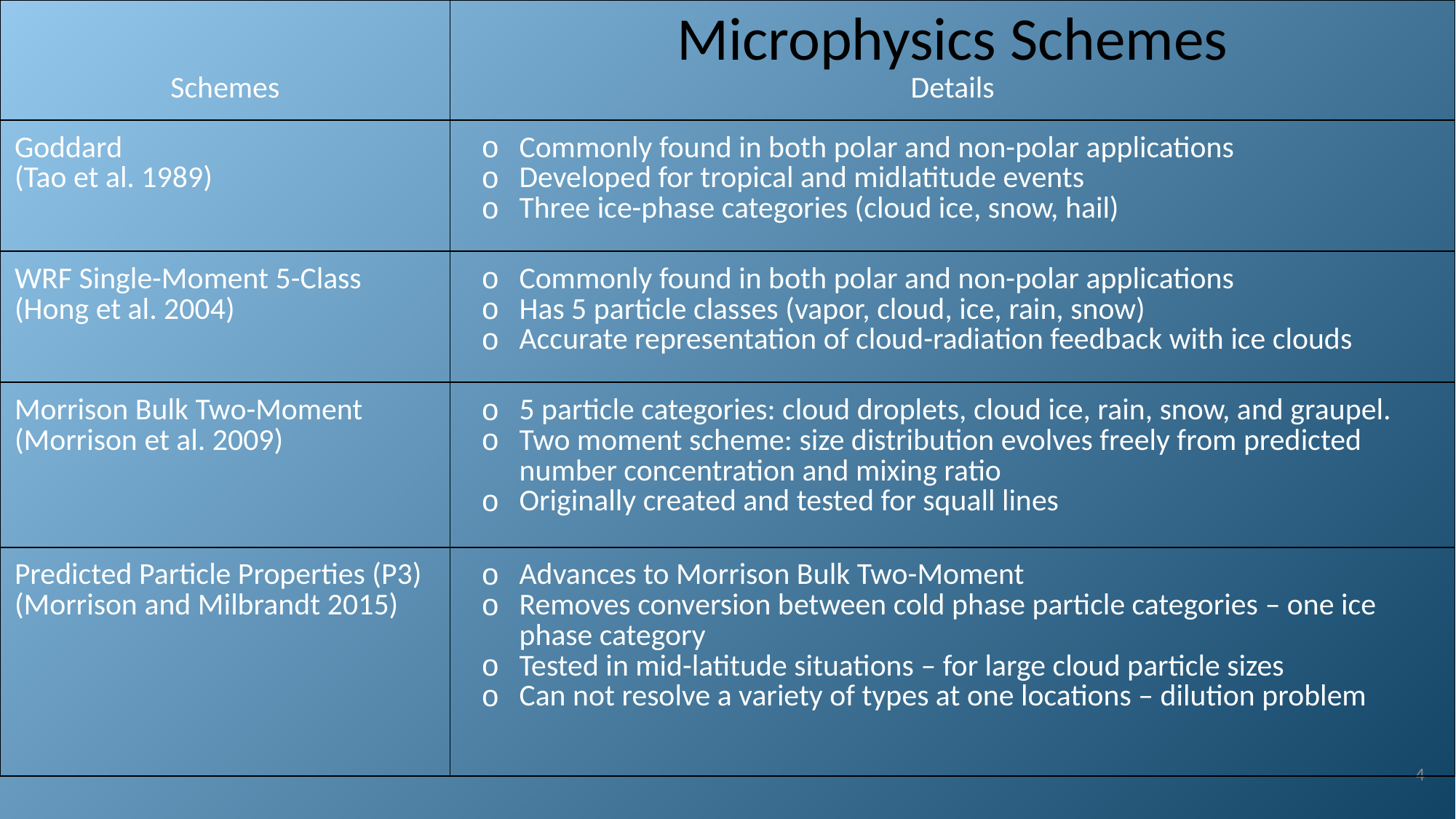

| Schemes | Microphysics Schemes Details |
| --- | --- |
| Goddard (Tao et al. 1989) | Commonly found in both polar and non-polar applications Developed for tropical and midlatitude events Three ice-phase categories (cloud ice, snow, hail) |
| WRF Single-Moment 5-Class (Hong et al. 2004) | Commonly found in both polar and non-polar applications Has 5 particle classes (vapor, cloud, ice, rain, snow) Accurate representation of cloud-radiation feedback with ice clouds |
| Morrison Bulk Two-Moment (Morrison et al. 2009) | 5 particle categories: cloud droplets, cloud ice, rain, snow, and graupel. Two moment scheme: size distribution evolves freely from predicted number concentration and mixing ratio Originally created and tested for squall lines |
| Predicted Particle Properties (P3) (Morrison and Milbrandt 2015) | Advances to Morrison Bulk Two-Moment Removes conversion between cold phase particle categories – one ice phase category Tested in mid-latitude situations – for large cloud particle sizes Can not resolve a variety of types at one locations – dilution problem |
4